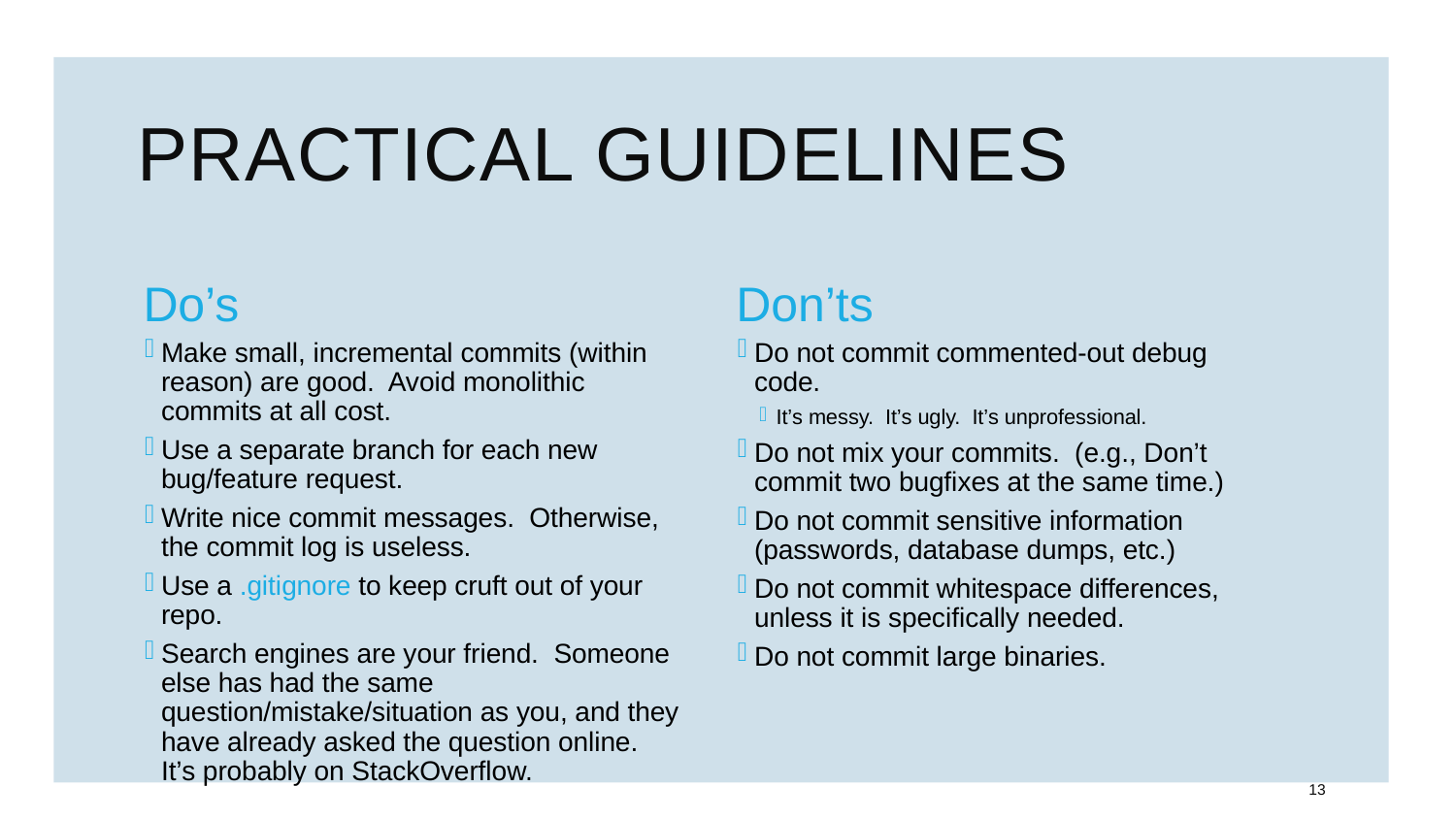

# Practical Guidelines
Do’s
Make small, incremental commits (within reason) are good.  Avoid monolithic commits at all cost.
Use a separate branch for each new bug/feature request.
Write nice commit messages.  Otherwise, the commit log is useless.
Use a .gitignore to keep cruft out of your repo.
Search engines are your friend.  Someone else has had the same question/mistake/situation as you, and they have already asked the question online.  It’s probably on StackOverflow.

Don’ts
Do not commit commented-out debug code.
It’s messy.  It’s ugly.  It’s unprofessional.
Do not mix your commits.  (e.g., Don’t commit two bugfixes at the same time.)
Do not commit sensitive information (passwords, database dumps, etc.)
Do not commit whitespace differences, unless it is specifically needed.
Do not commit large binaries.
13